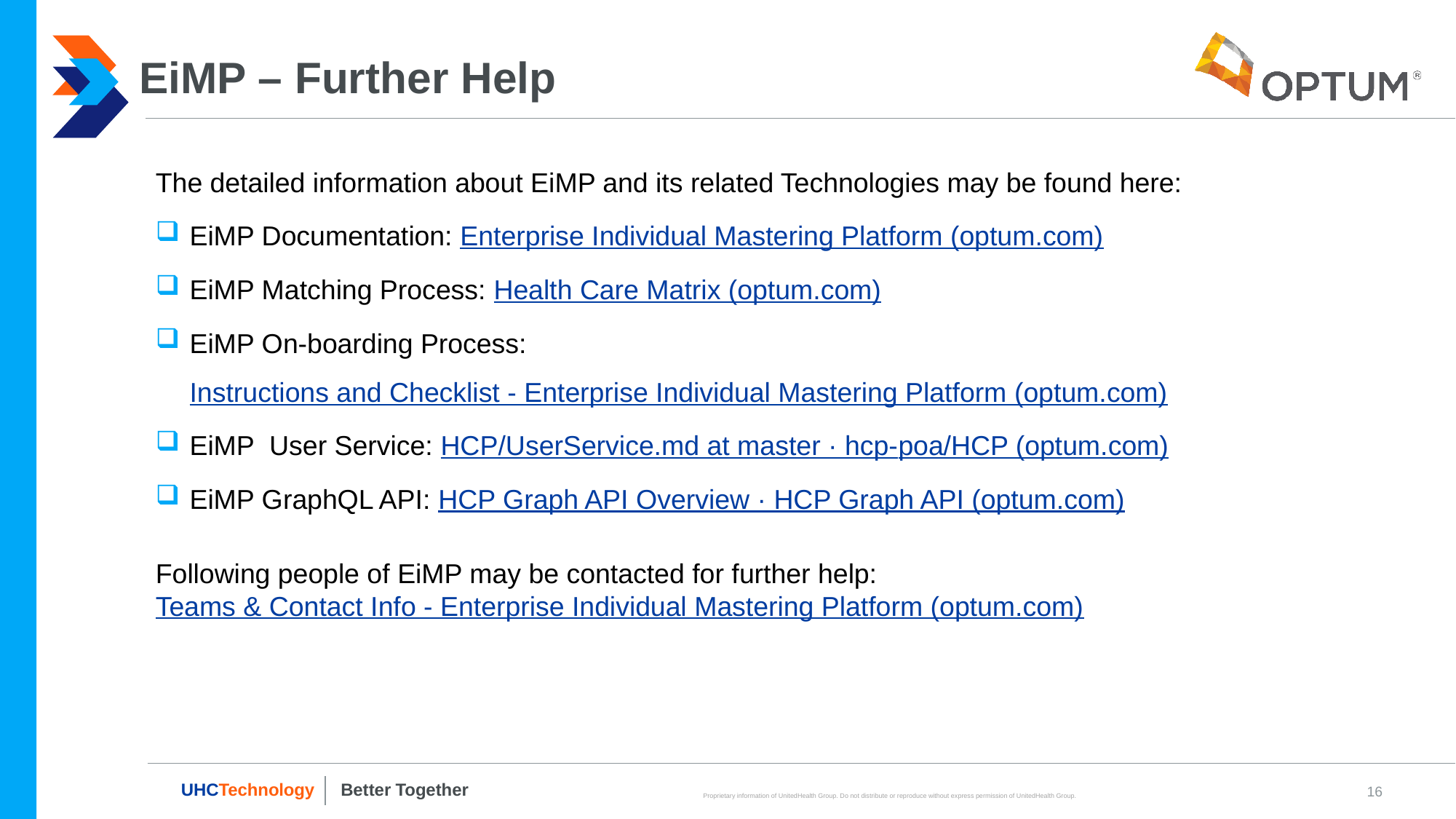

# EiMP – Further Help
The detailed information about EiMP and its related Technologies may be found here:
EiMP Documentation: Enterprise Individual Mastering Platform (optum.com)
EiMP Matching Process: Health Care Matrix (optum.com)
EiMP On-boarding Process: Instructions and Checklist - Enterprise Individual Mastering Platform (optum.com)
EiMP  User Service: HCP/UserService.md at master · hcp-poa/HCP (optum.com)
EiMP GraphQL API: HCP Graph API Overview · HCP Graph API (optum.com)

Following people of EiMP may be contacted for further help: Teams & Contact Info - Enterprise Individual Mastering Platform (optum.com)

16